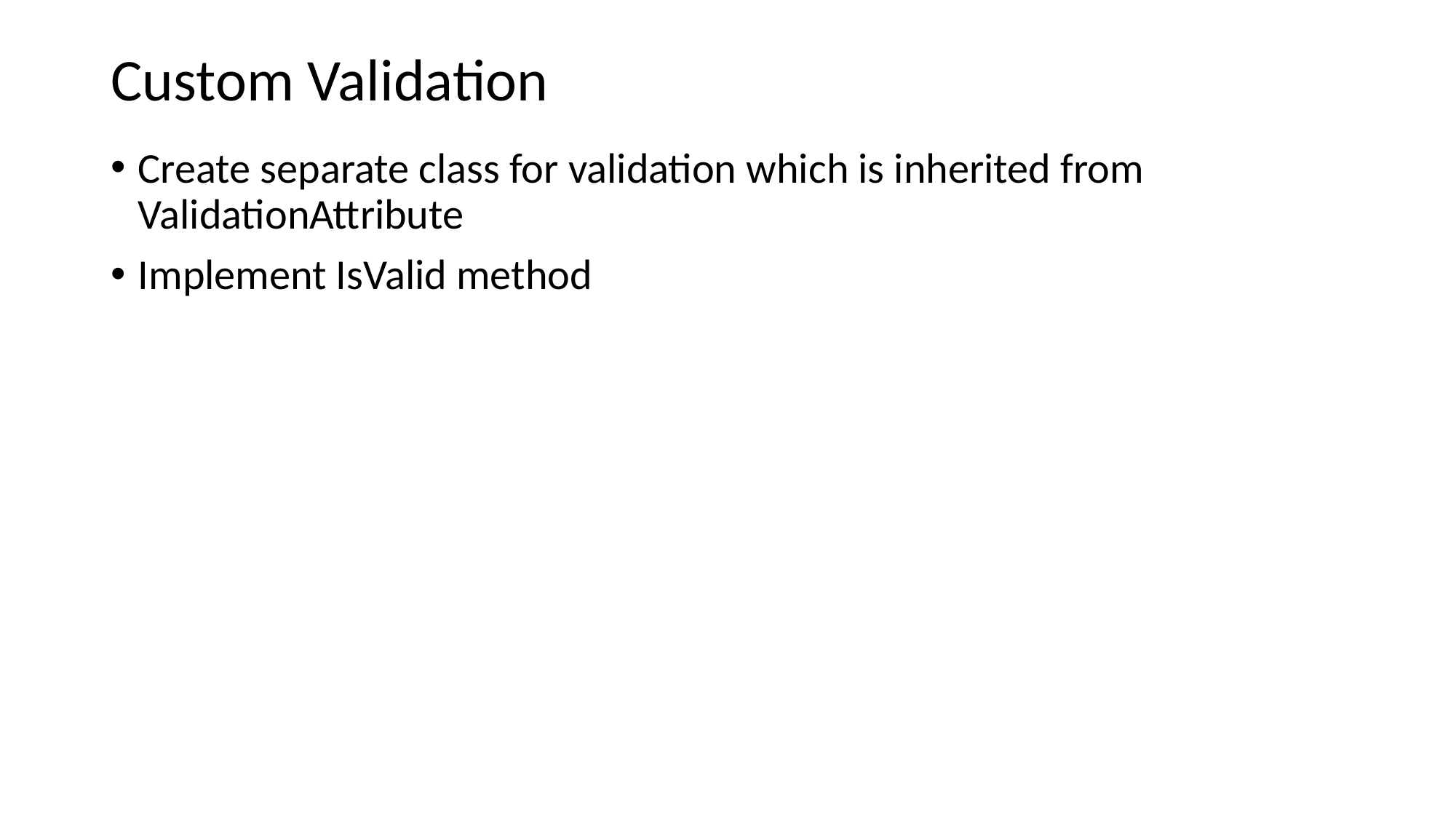

# Custom Validation
Create separate class for validation which is inherited from ValidationAttribute
Implement IsValid method